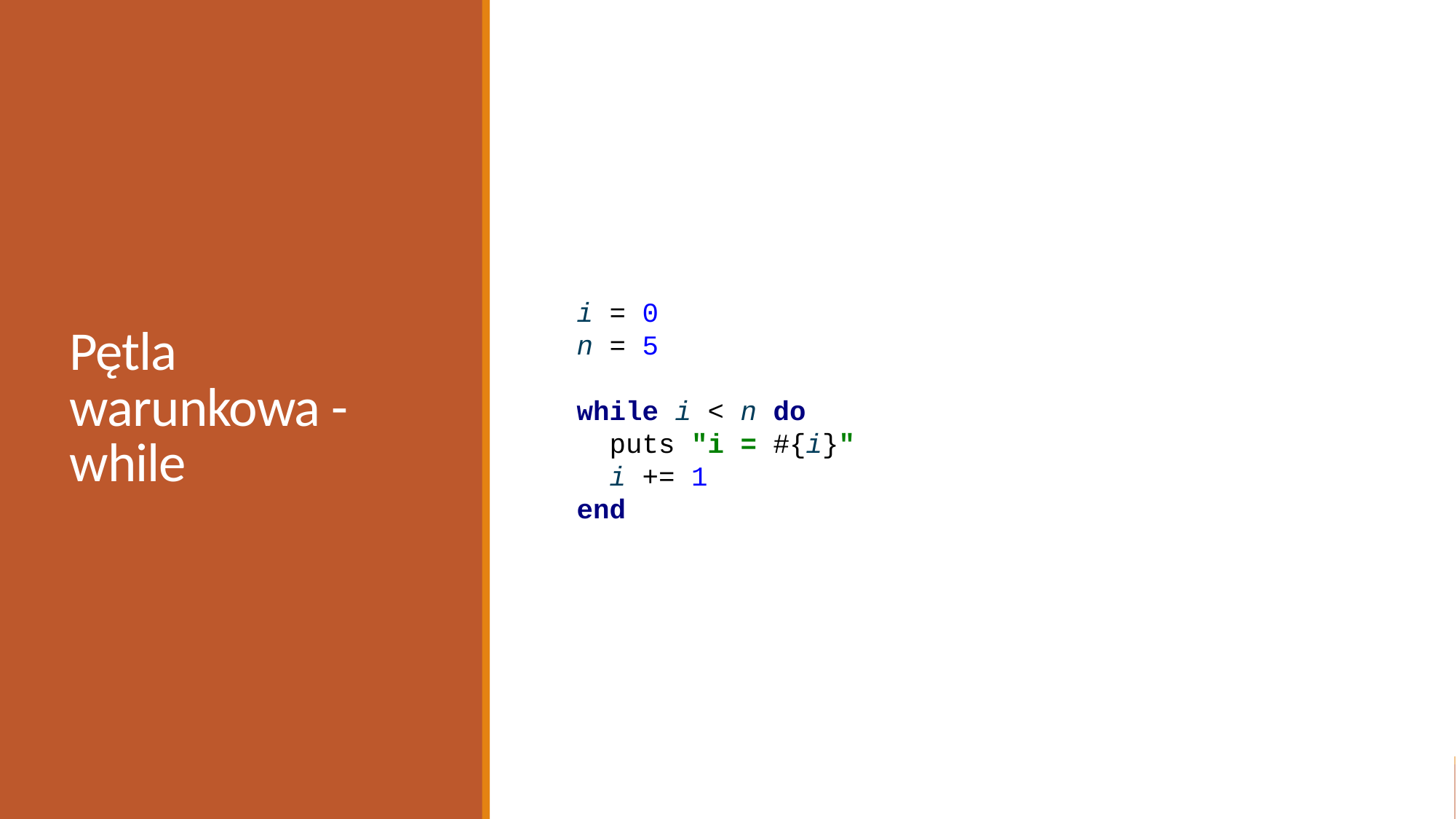

# Pętla warunkowa - while
i = 0
n = 5
while i < n do
  puts "i = #{i}"
  i += 1
end